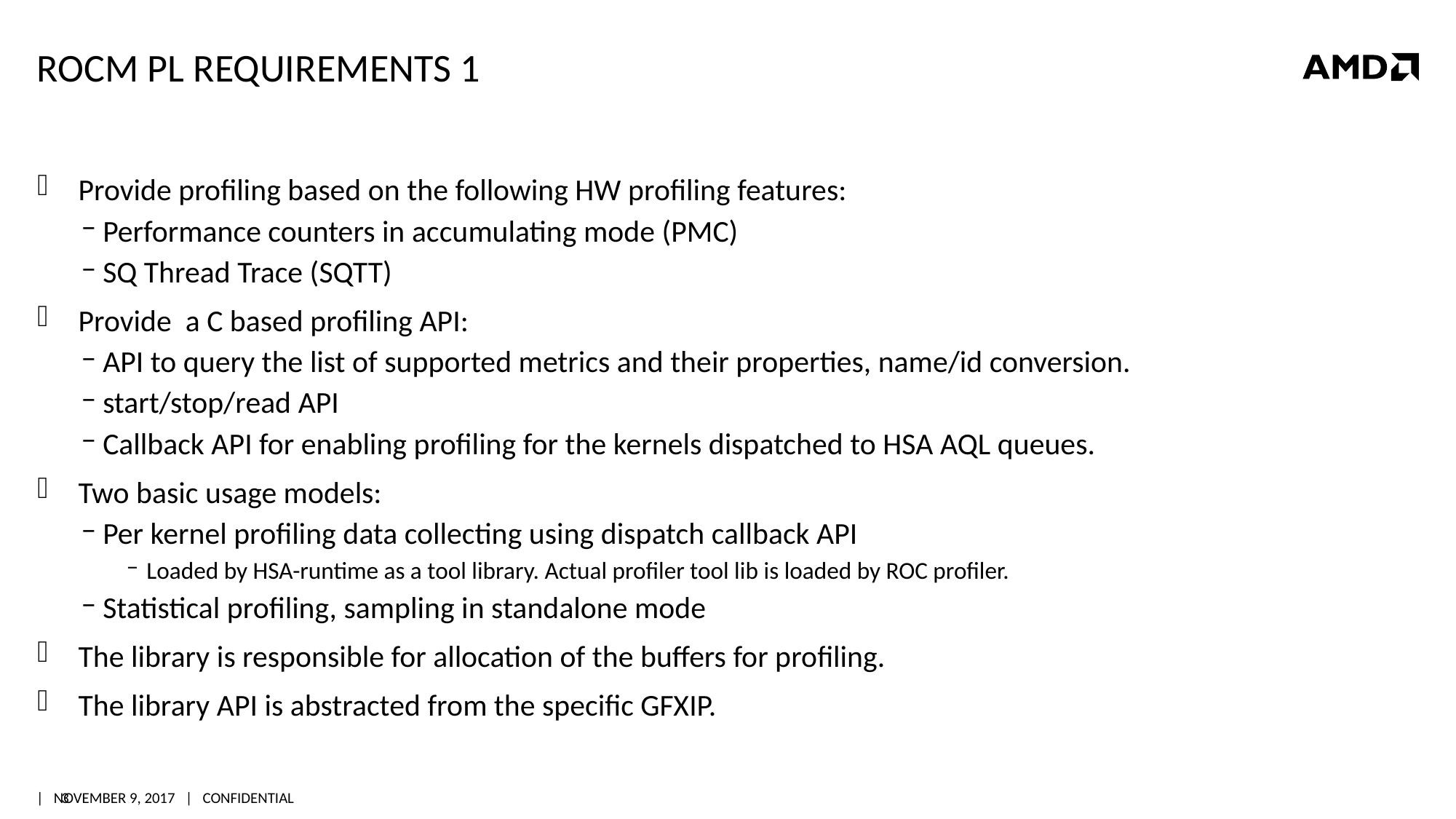

# ROCm PL Requirements 1
Provide profiling based on the following HW profiling features:
Performance counters in accumulating mode (PMC)
SQ Thread Trace (SQTT)
Provide  a C based profiling API:
API to query the list of supported metrics and their properties, name/id conversion.
start/stop/read API
Callback API for enabling profiling for the kernels dispatched to HSA AQL queues.
Two basic usage models:
Per kernel profiling data collecting using dispatch callback API
Loaded by HSA-runtime as a tool library. Actual profiler tool lib is loaded by ROC profiler.
Statistical profiling, sampling in standalone mode
The library is responsible for allocation of the buffers for profiling.
The library API is abstracted from the specific GFXIP.